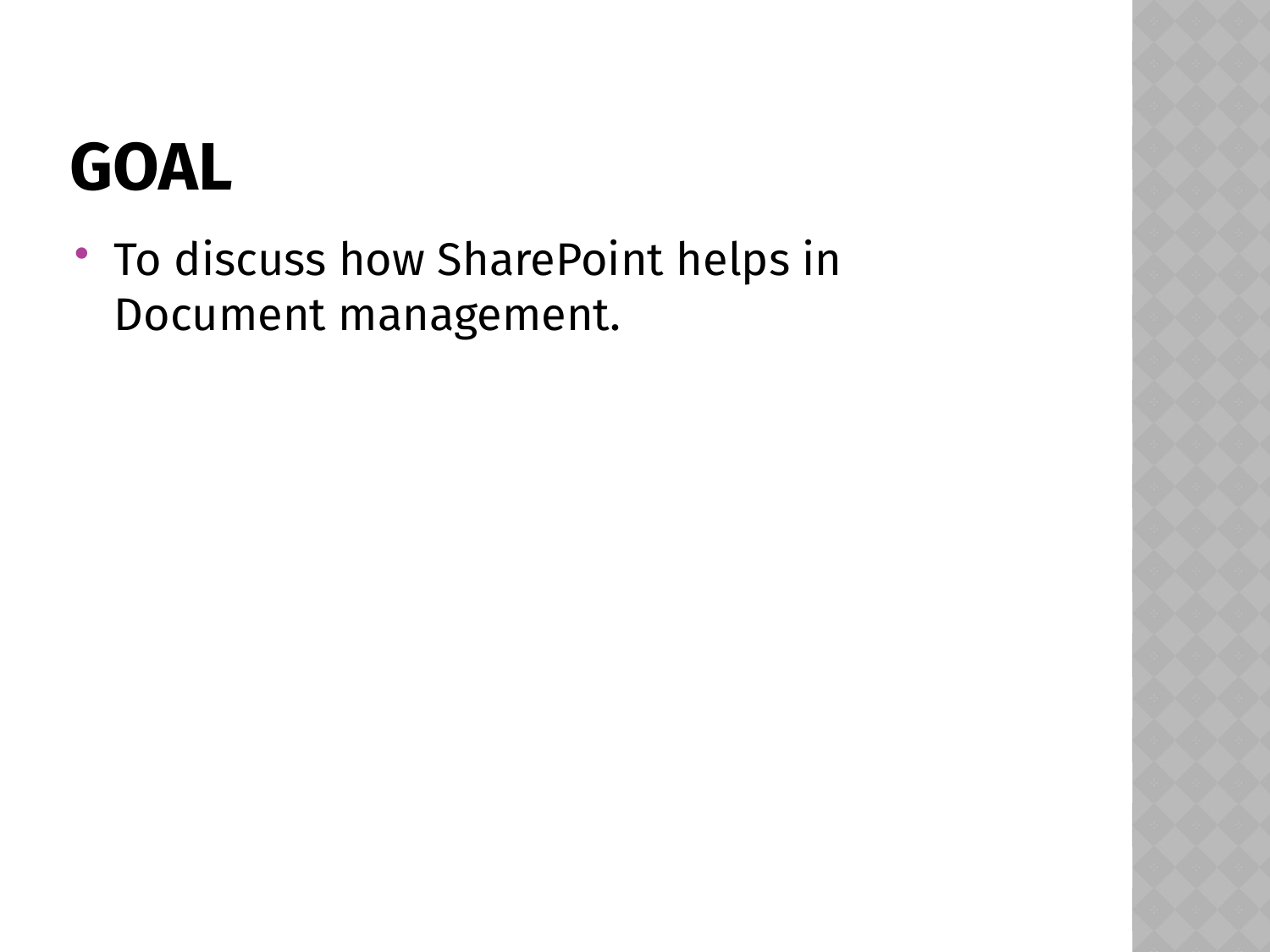

# goal
To discuss how SharePoint helps in Document management.